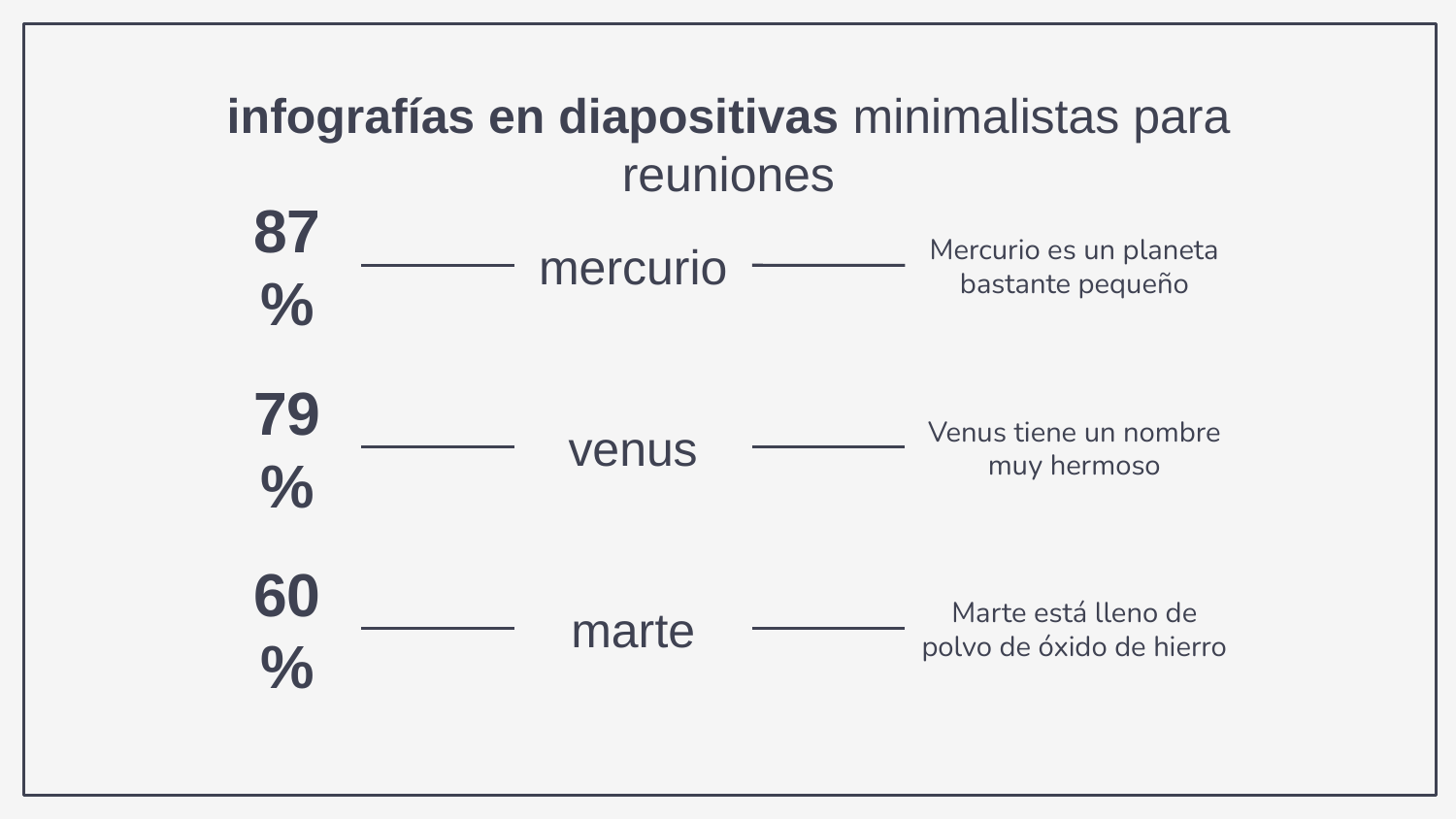

# infografías en diapositivas minimalistas para reuniones
87%
mercurio
Mercurio es un planeta bastante pequeño
79%
venus
Venus tiene un nombre muy hermoso
60%
marte
Marte está lleno de polvo de óxido de hierro